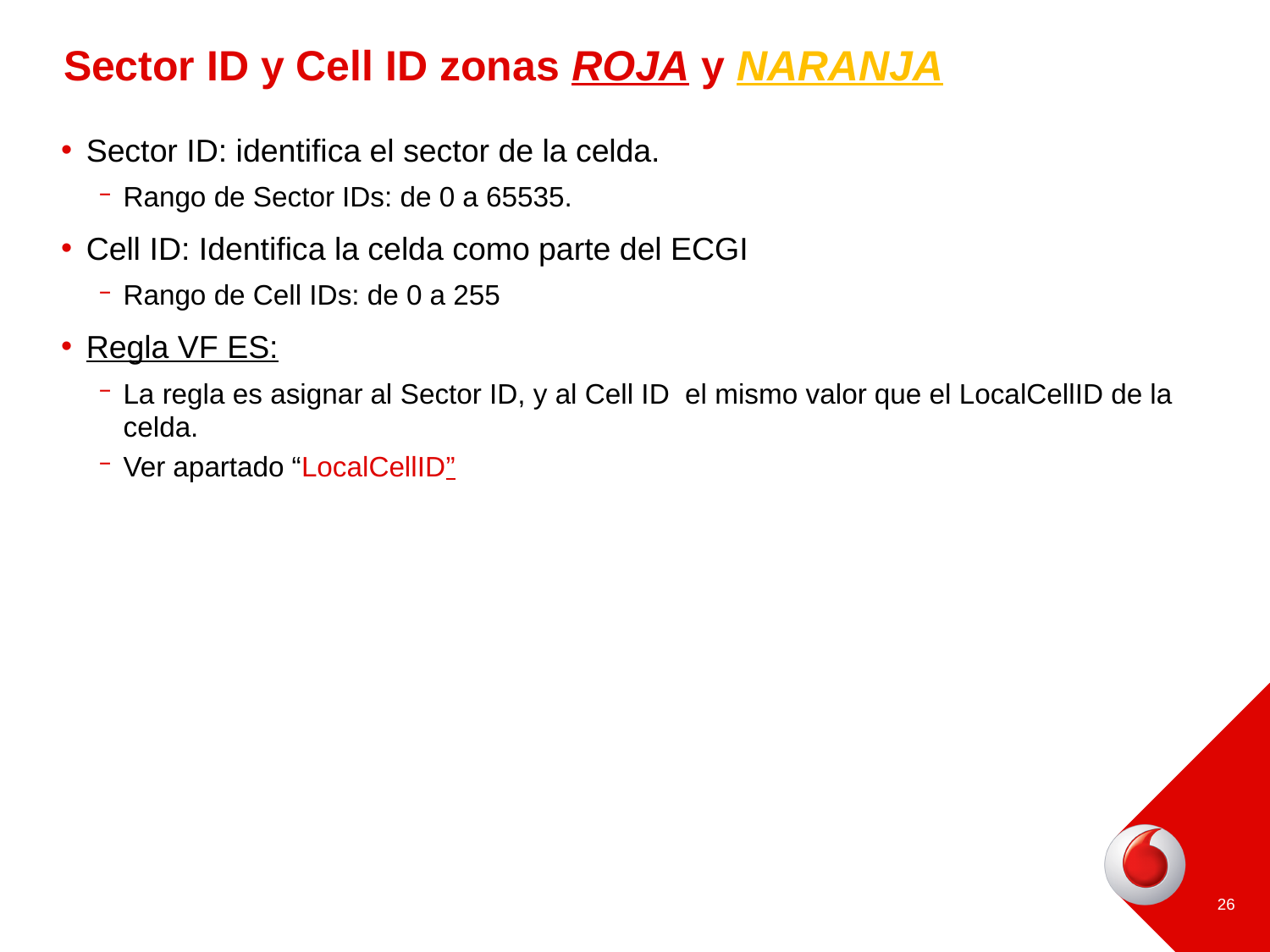

# Sector ID y Cell ID zonas ROJA y NARANJA
Sector ID: identifica el sector de la celda.
Rango de Sector IDs: de 0 a 65535.
Cell ID: Identifica la celda como parte del ECGI
Rango de Cell IDs: de 0 a 255
Regla VF ES:
La regla es asignar al Sector ID, y al Cell ID  el mismo valor que el LocalCellID de la celda.
Ver apartado “LocalCellID”
26